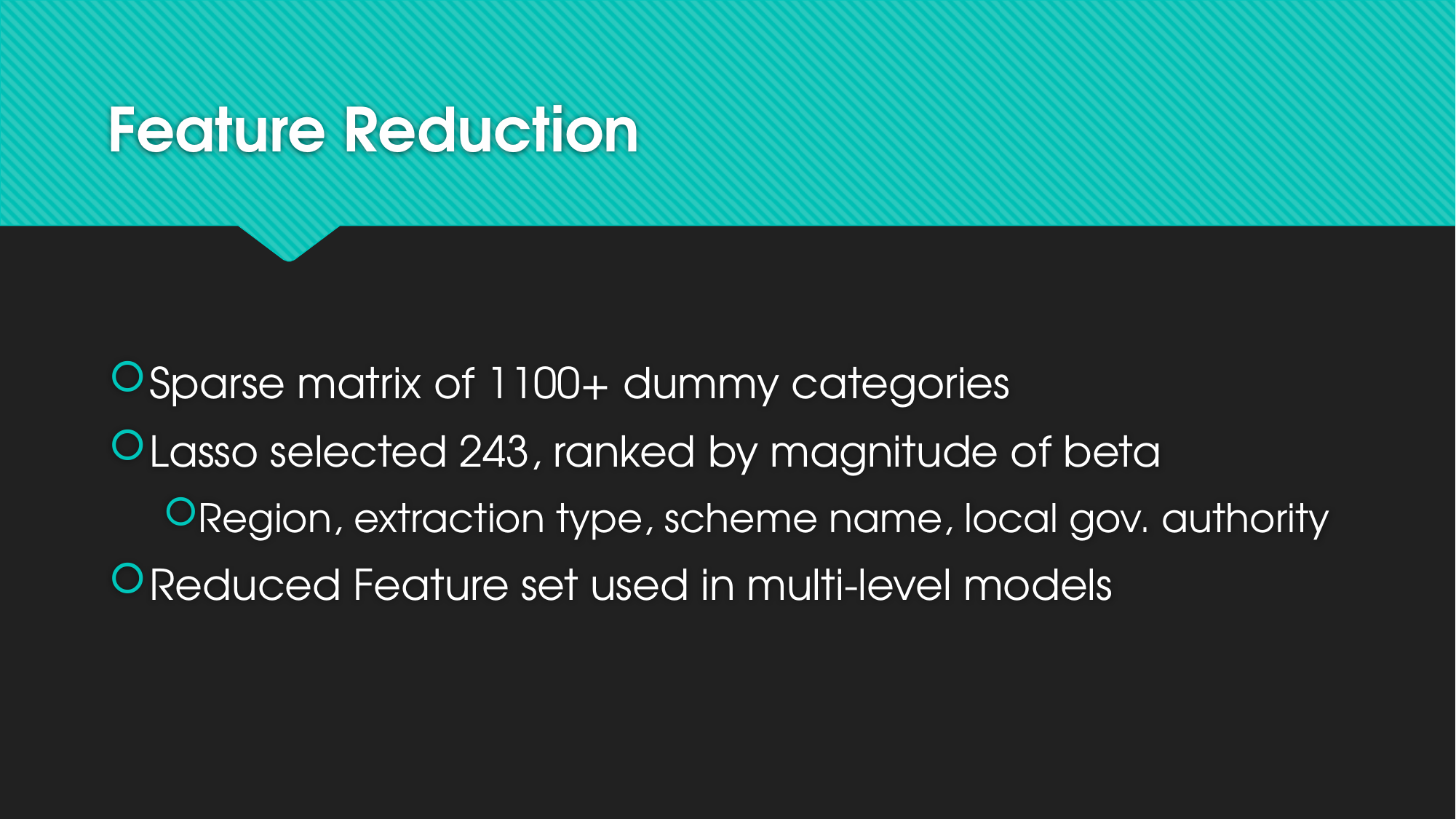

# Feature Reduction
Sparse matrix of 1100+ dummy categories
Lasso selected 243, ranked by magnitude of beta
Region, extraction type, scheme name, local gov. authority
Reduced Feature set used in multi-level models